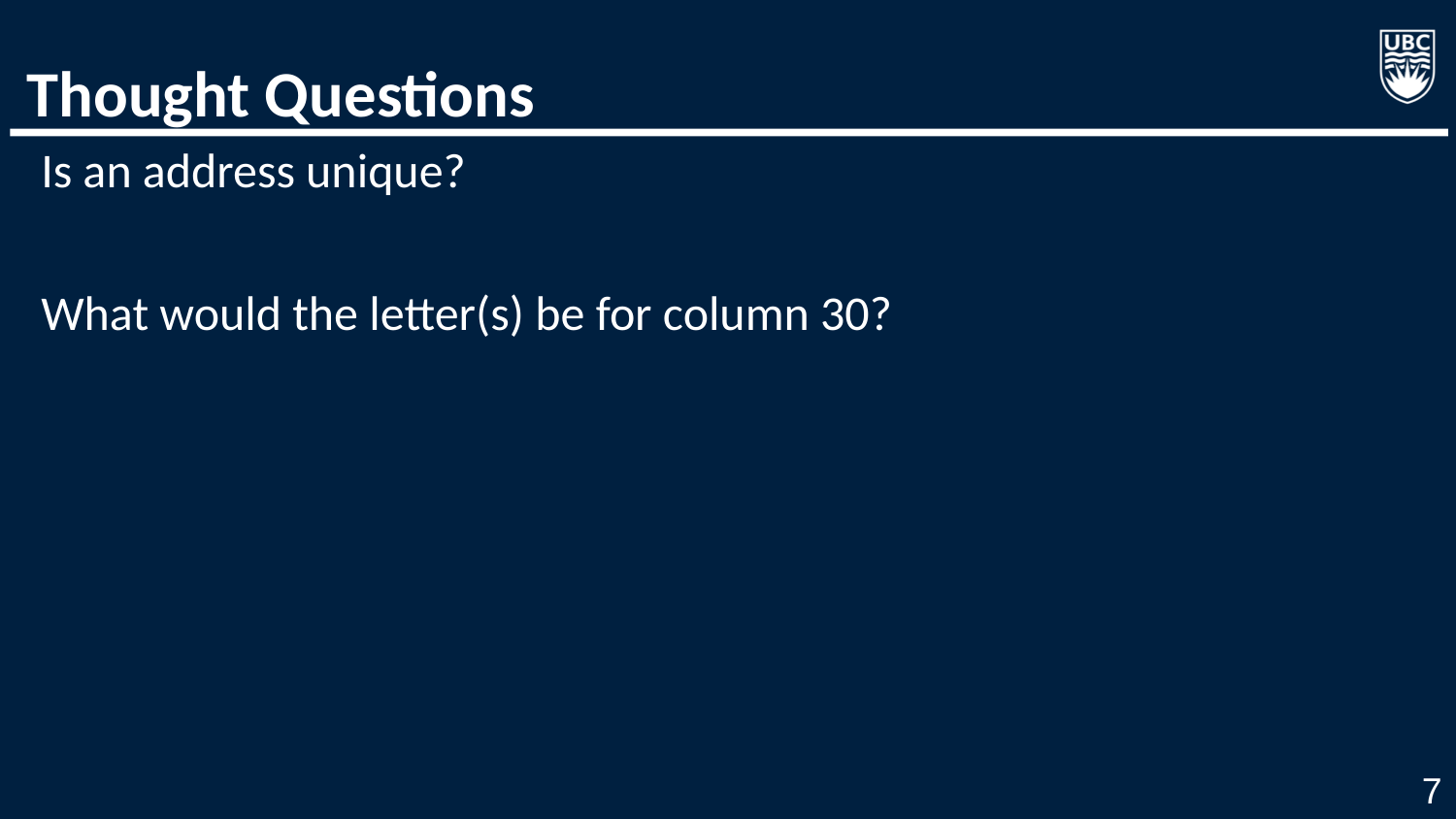

# Thought Questions
Is an address unique?

What would the letter(s) be for column 30?